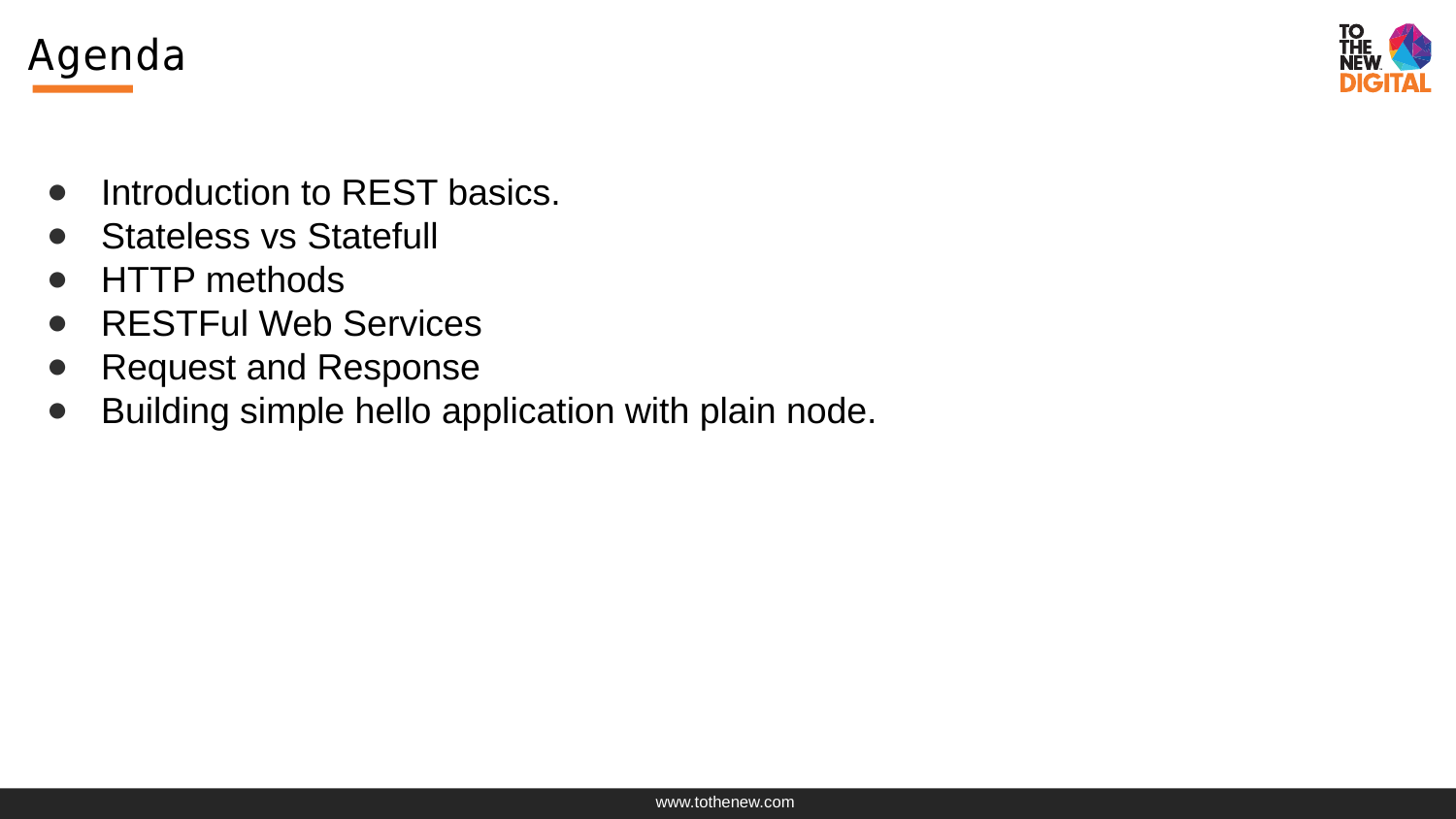

# Agenda
Introduction to REST basics.
Stateless vs Statefull
HTTP methods
RESTFul Web Services
Request and Response
Building simple hello application with plain node.